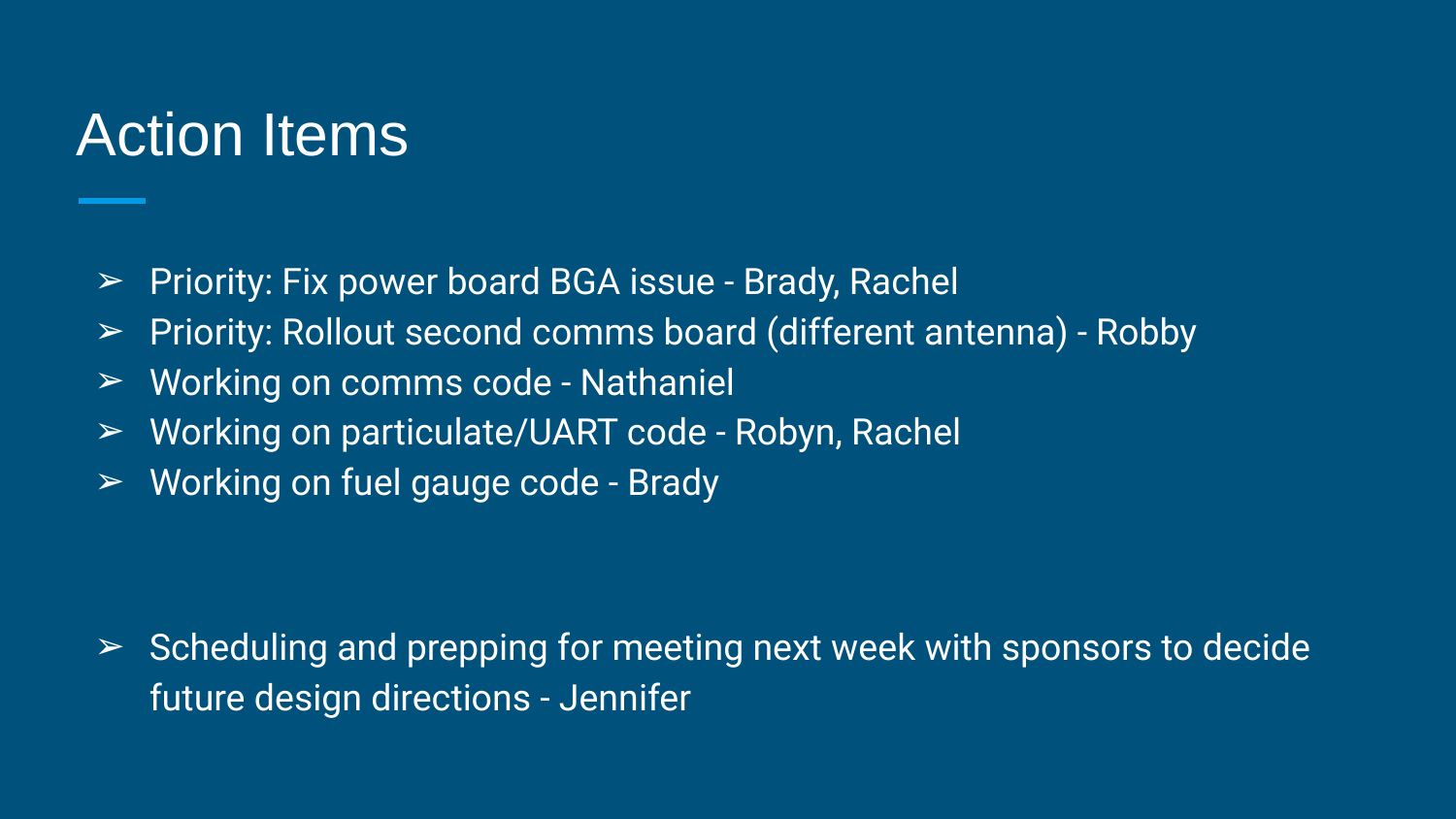

# Action Items
Priority: Fix power board BGA issue - Brady, Rachel
Priority: Rollout second comms board (different antenna) - Robby
Working on comms code - Nathaniel
Working on particulate/UART code - Robyn, Rachel
Working on fuel gauge code - Brady

Scheduling and prepping for meeting next week with sponsors to decide future design directions - Jennifer